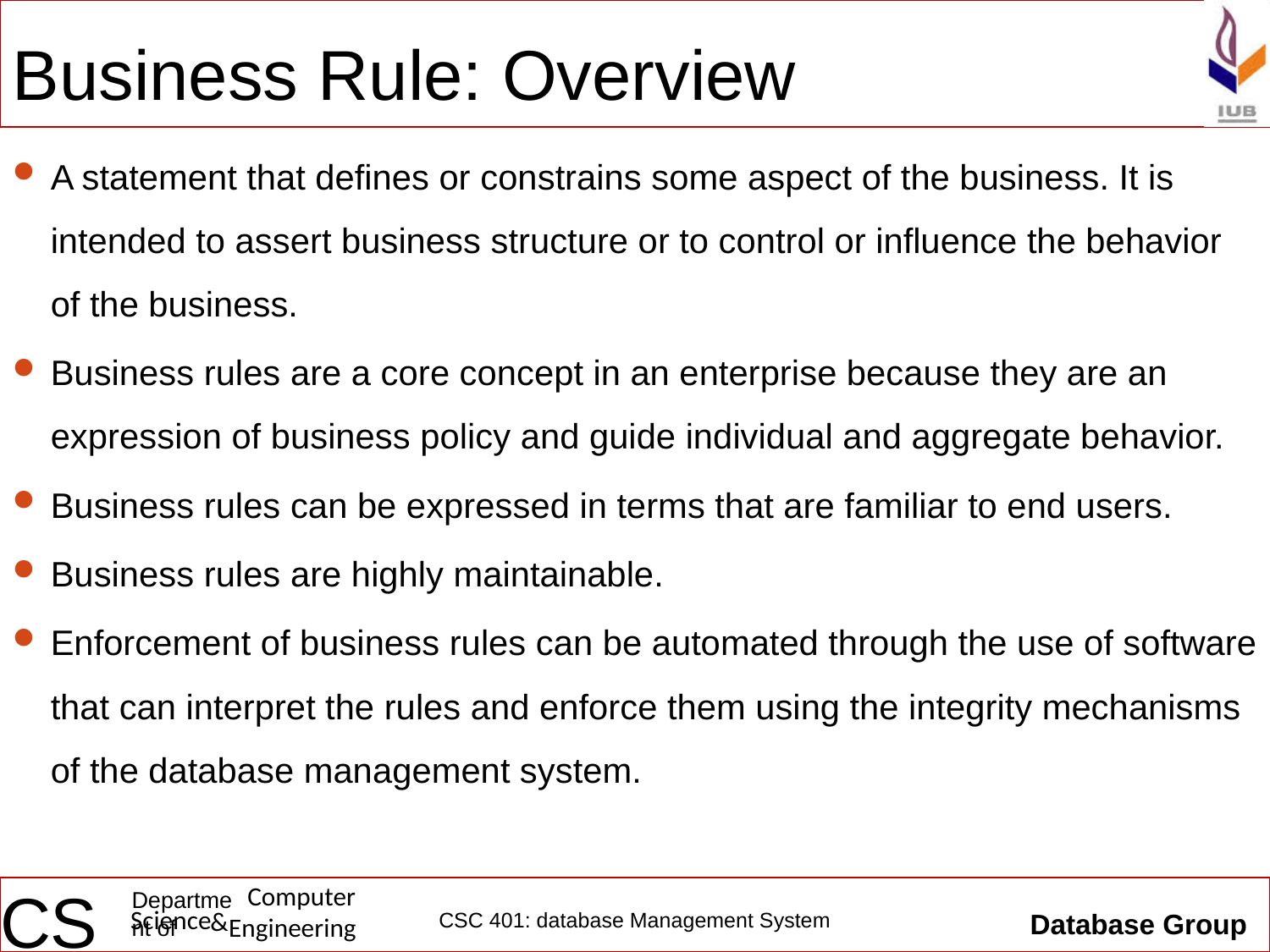

# Business Rule: Overview
A statement that defines or constrains some aspect of the business. It is intended to assert business structure or to control or influence the behavior of the business.
Business rules are a core concept in an enterprise because they are an expression of business policy and guide individual and aggregate behavior.
Business rules can be expressed in terms that are familiar to end users.
Business rules are highly maintainable.
Enforcement of business rules can be automated through the use of software that can interpret the rules and enforce them using the integrity mechanisms of the database management system.
CSC 401: database Management System